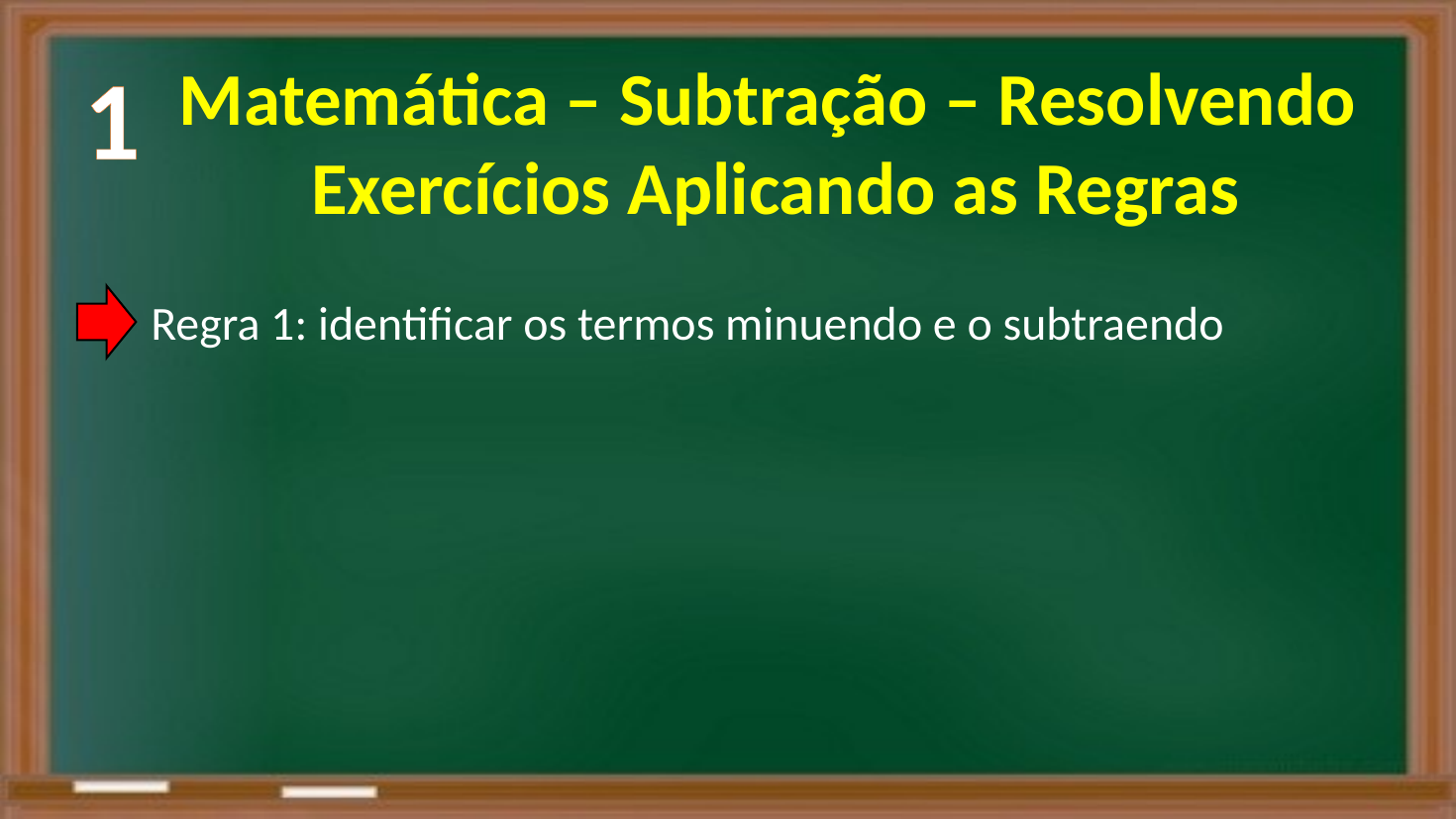

1
Matemática – Subtração – Resolvendo
Exercícios Aplicando as Regras

Regra 1: identificar os termos minuendo e o subtraendo